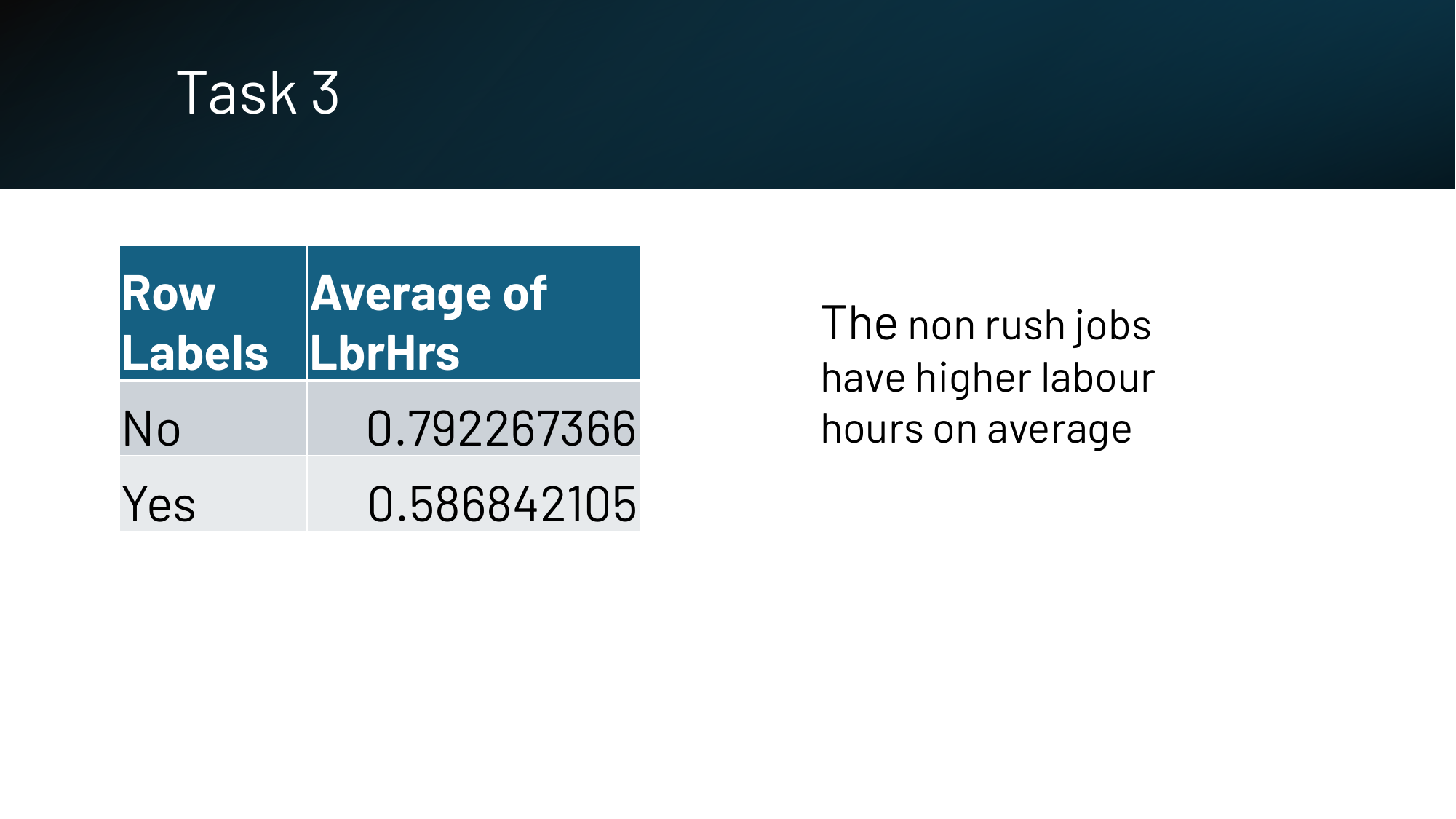

# Task 3
| Row Labels | Average of LbrHrs |
| --- | --- |
| No | 0.792267366 |
| Yes | 0.586842105 |
The non rush jobs have higher labour hours on average